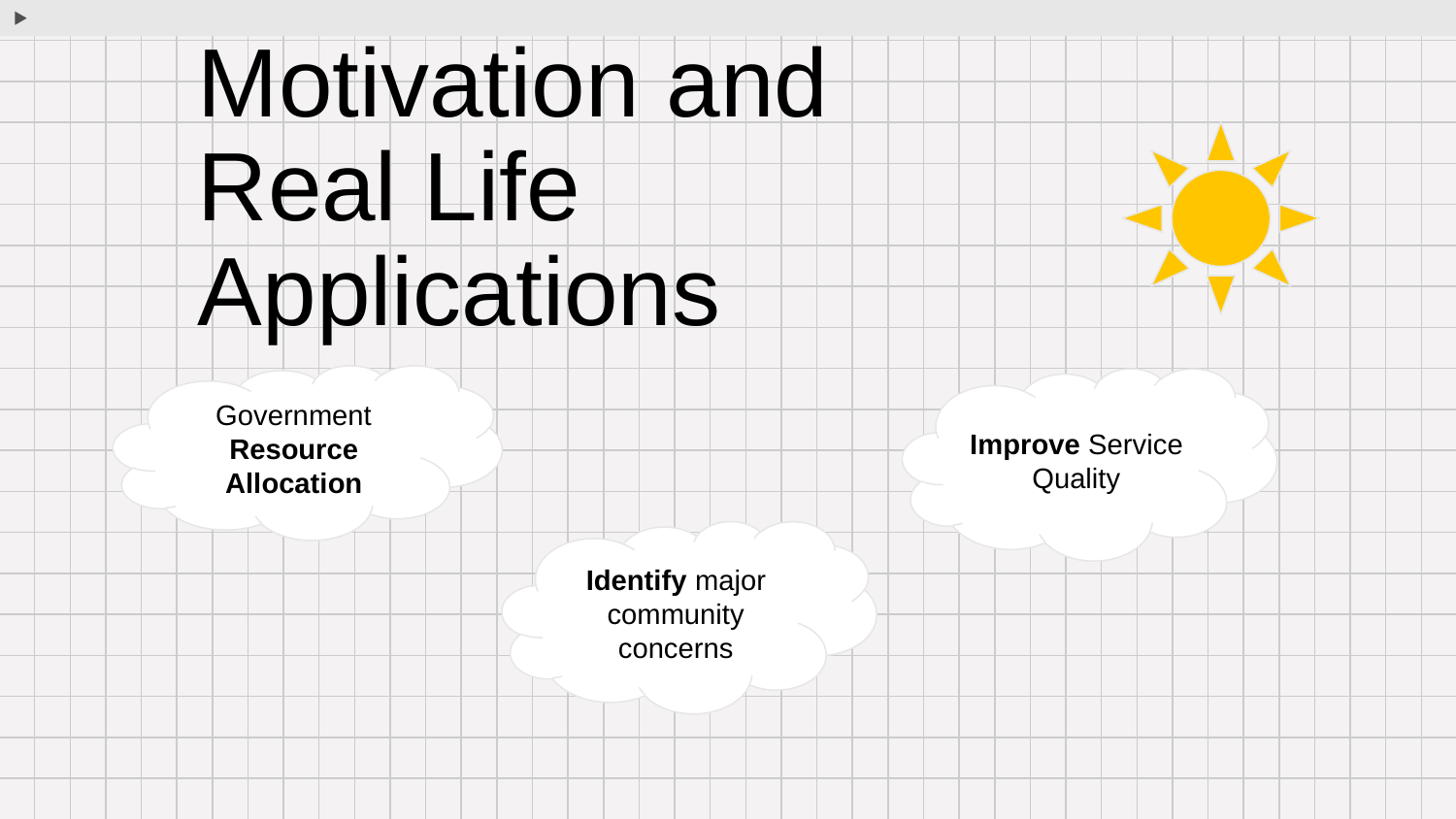

# Motivation and Real Life Applications

Government Resource Allocation
Improve Service Quality
Identify major community concerns